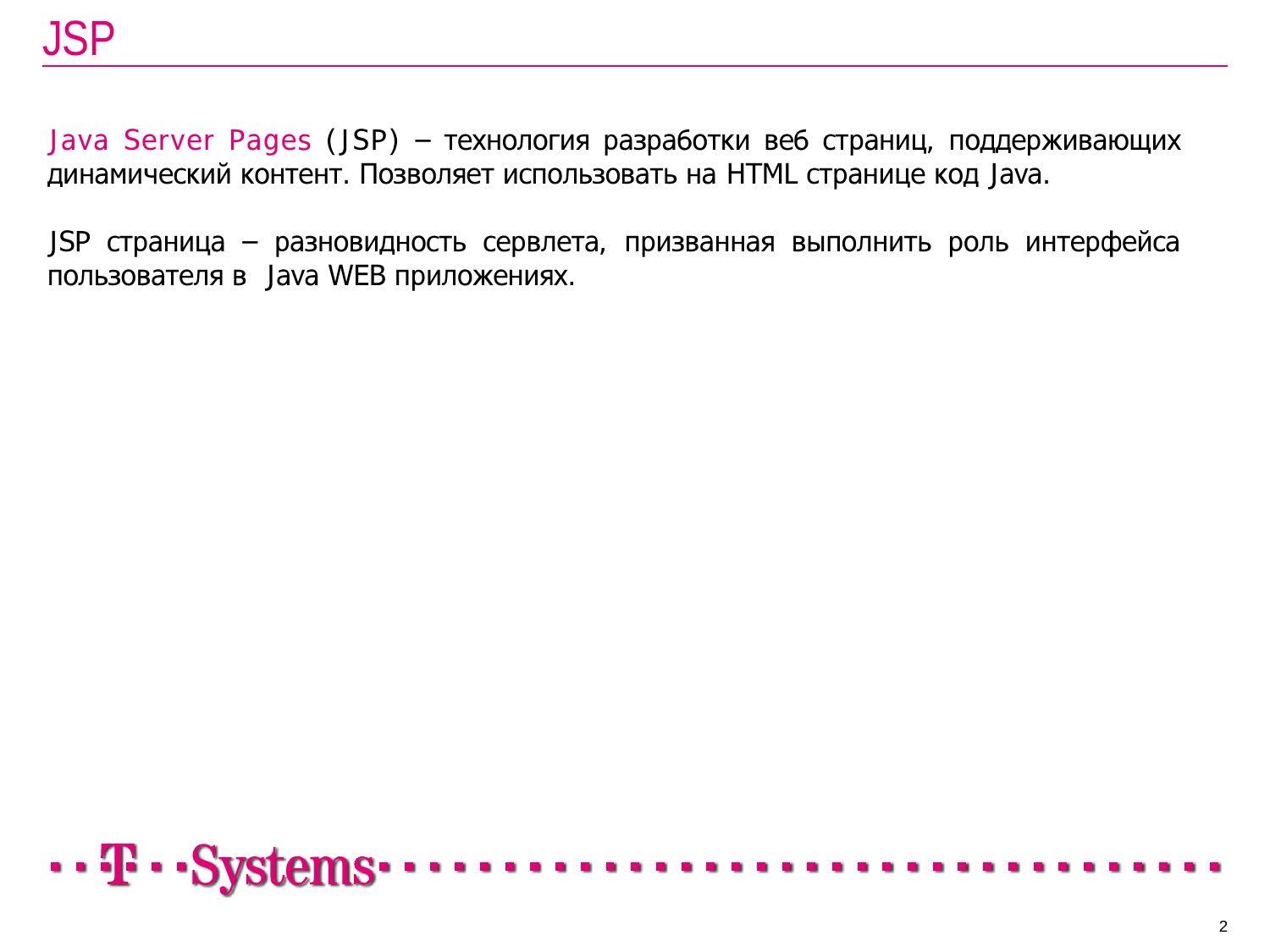

# JSP
Java Server Pages (JSP) – технология разработки веб страниц, поддерживающих динамический контент. Позволяет использовать на HTML странице код Java.

JSP страница – разновидность сервлета, призванная выполнить роль интерфейса пользователя в  Java WEB приложениях.
2